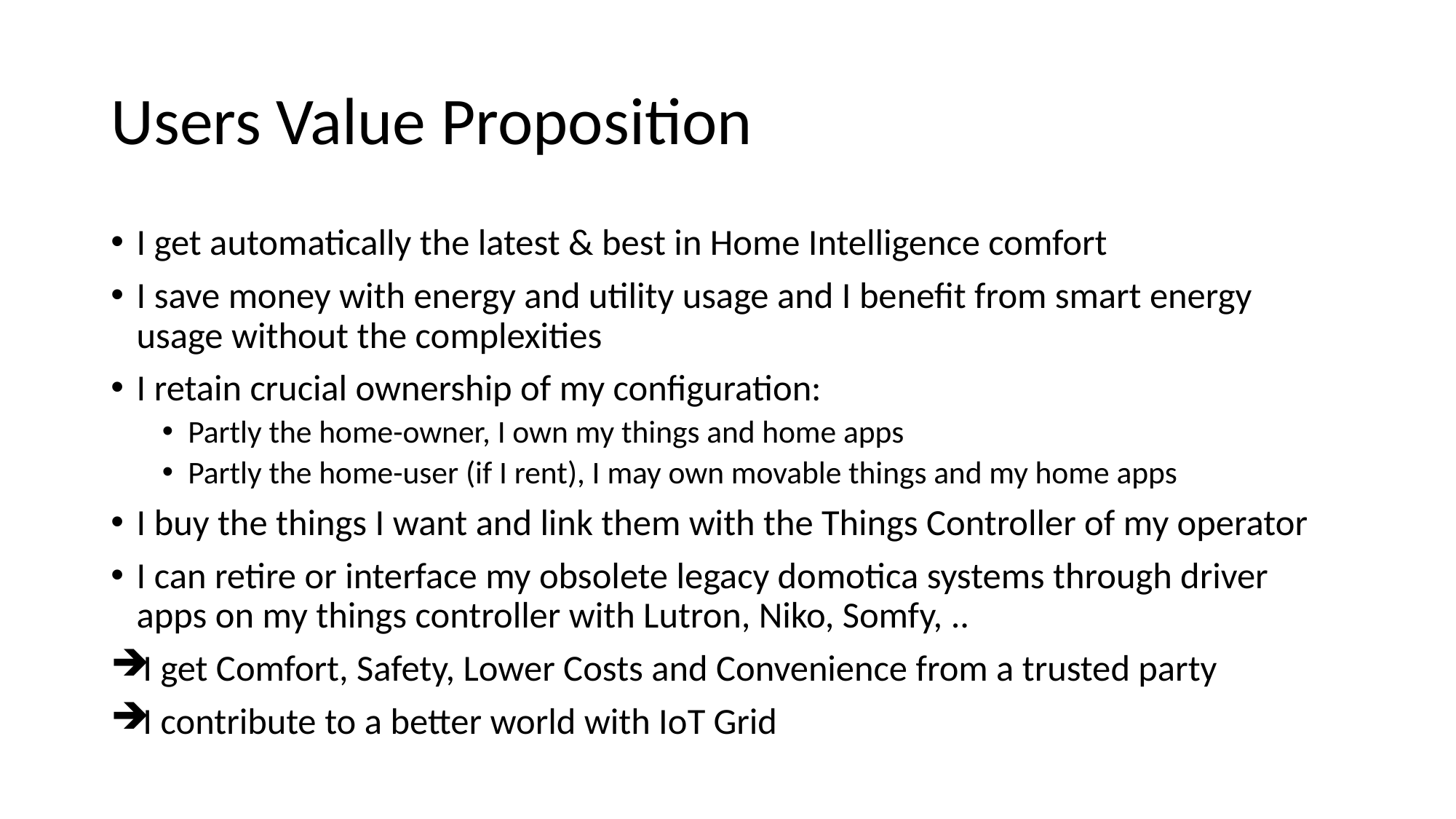

# Users Value Proposition
I get automatically the latest & best in Home Intelligence comfort
I save money with energy and utility usage and I benefit from smart energy usage without the complexities
I retain crucial ownership of my configuration:
Partly the home-owner, I own my things and home apps
Partly the home-user (if I rent), I may own movable things and my home apps
I buy the things I want and link them with the Things Controller of my operator
I can retire or interface my obsolete legacy domotica systems through driver apps on my things controller with Lutron, Niko, Somfy, ..
I get Comfort, Safety, Lower Costs and Convenience from a trusted party
I contribute to a better world with IoT Grid